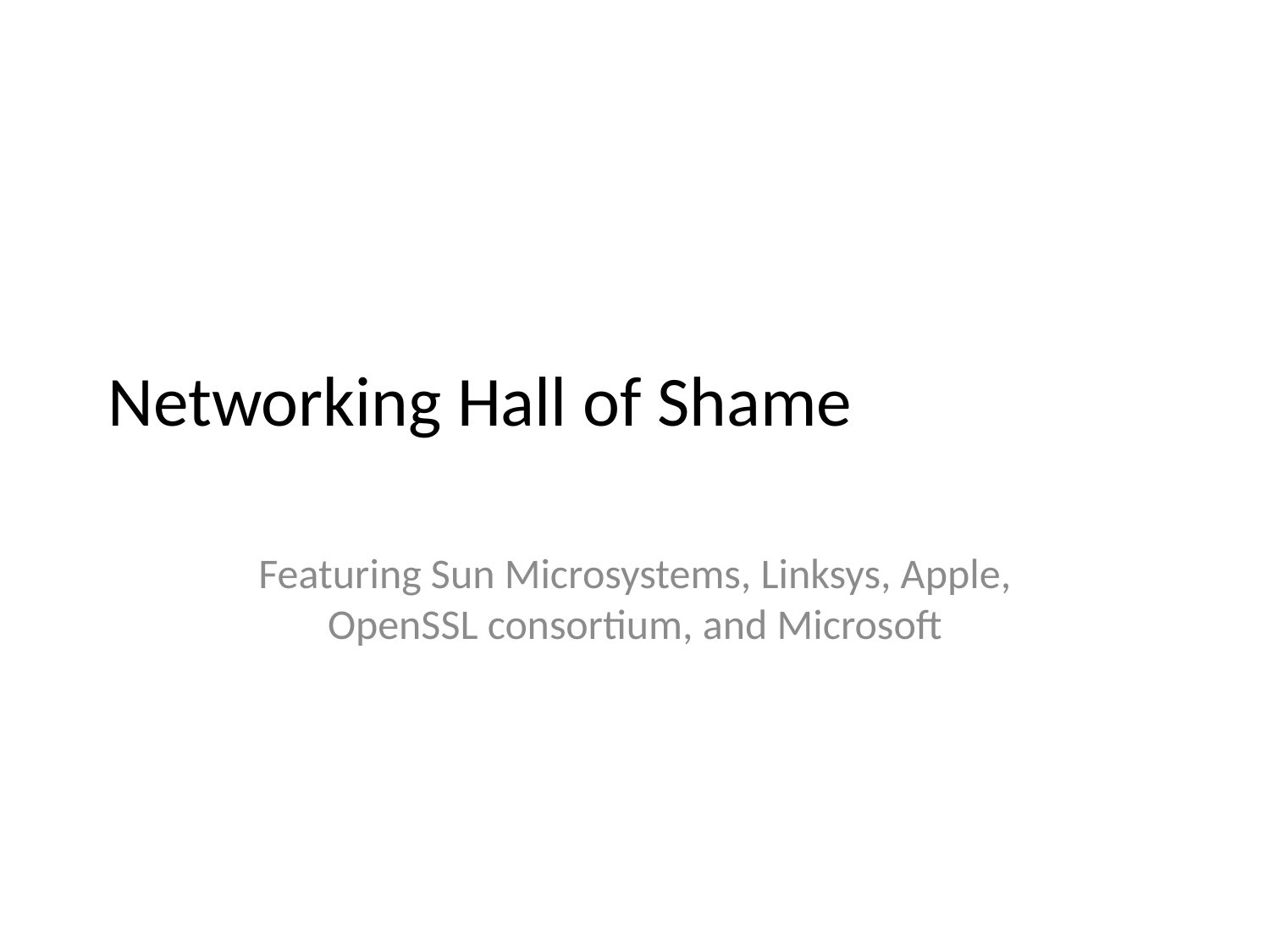

# Networking Hall of Shame
Featuring Sun Microsystems, Linksys, Apple, OpenSSL consortium, and Microsoft